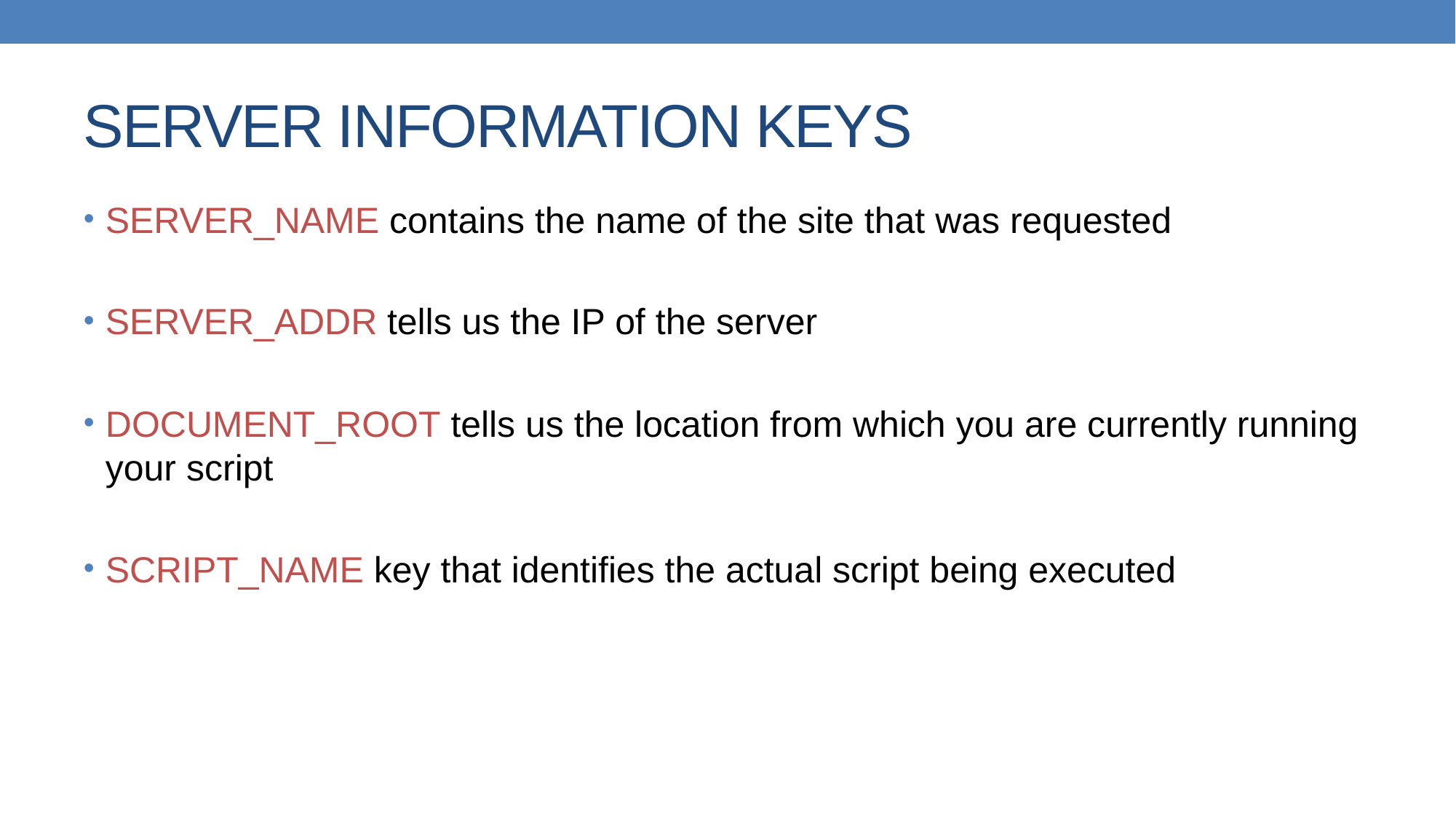

# SERVER INFORMATION KEYS
SERVER_NAME contains the name of the site that was requested

SERVER_ADDR tells us the IP of the server

DOCUMENT_ROOT tells us the location from which you are currently running your script

SCRIPT_NAME key that identifies the actual script being executed